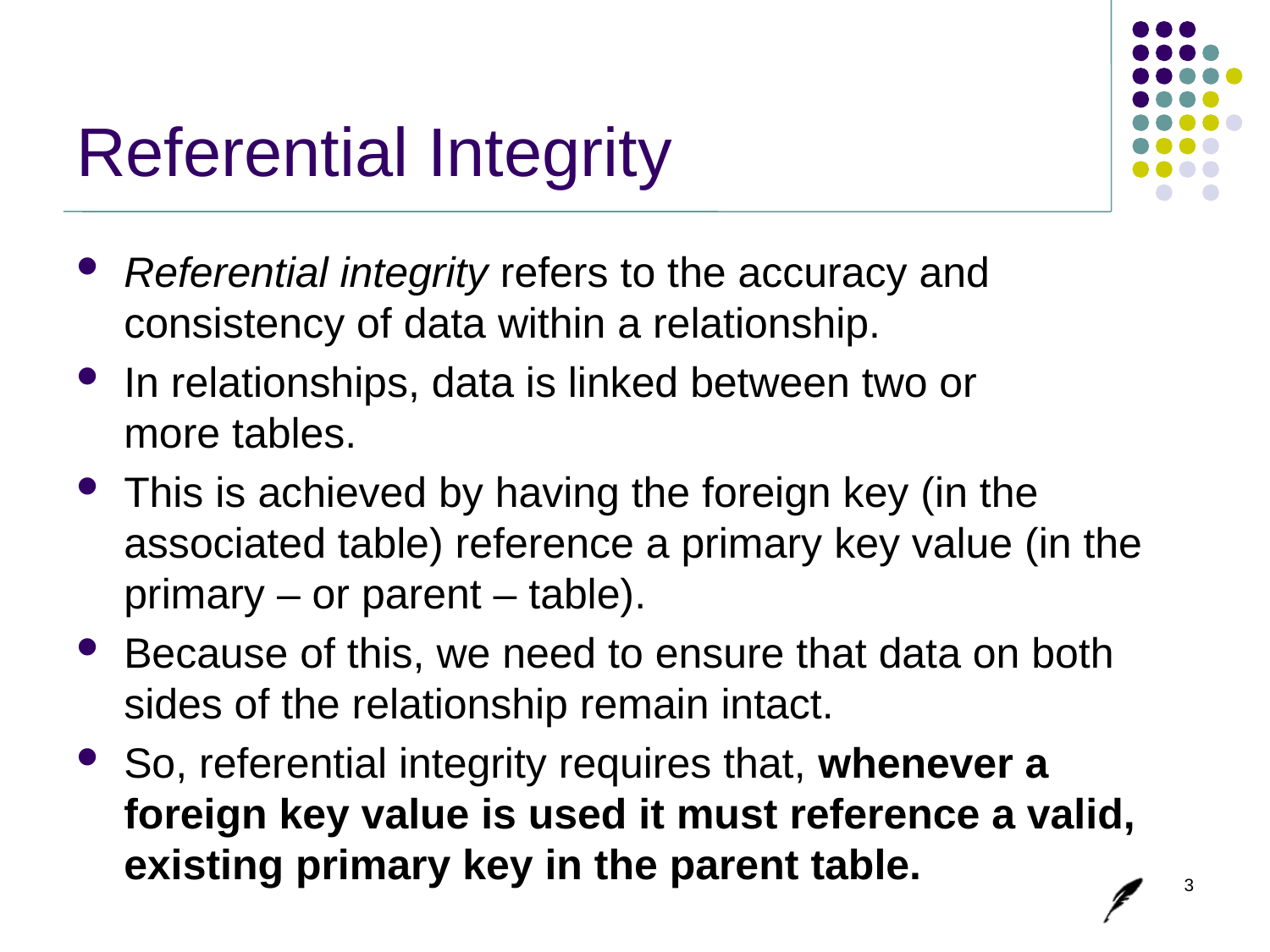

# Referential Integrity
Referential integrity refers to the accuracy and consistency of data within a relationship.
In relationships, data is linked between two or more tables.
This is achieved by having the foreign key (in the associated table) reference a primary key value (in the primary – or parent – table).
Because of this, we need to ensure that data on both sides of the relationship remain intact.
So, referential integrity requires that, whenever a foreign key value is used it must reference a valid, existing primary key in the parent table.

3